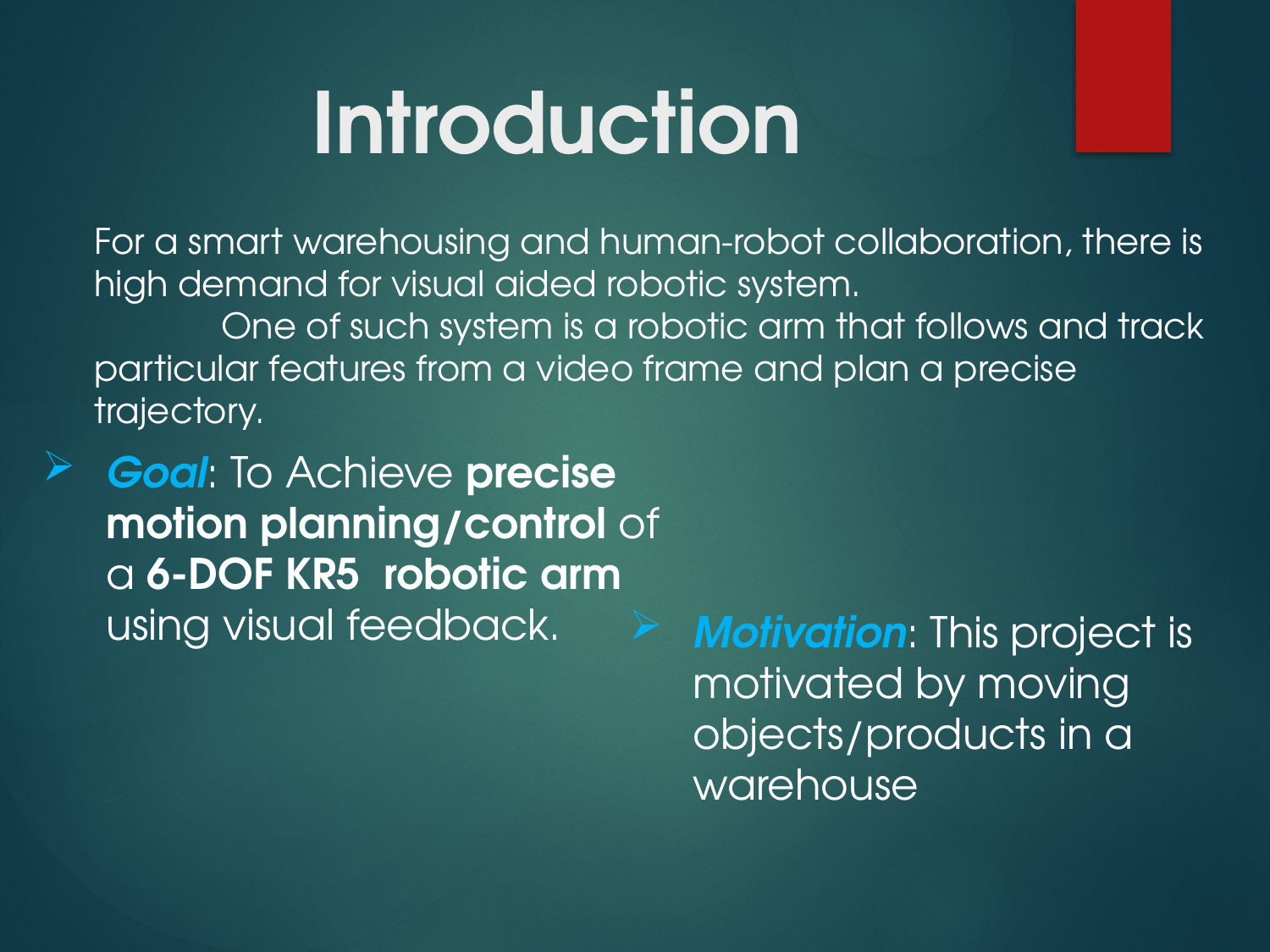

# Introduction
For a smart warehousing and human-robot collaboration, there is high demand for visual aided robotic system.
	One of such system is a robotic arm that follows and track particular features from a video frame and plan a precise trajectory.
Goal: To Achieve precise motion planning/control of a 6-DOF KR5  robotic arm using visual feedback.
Motivation: This project is motivated by moving objects/products in a warehouse